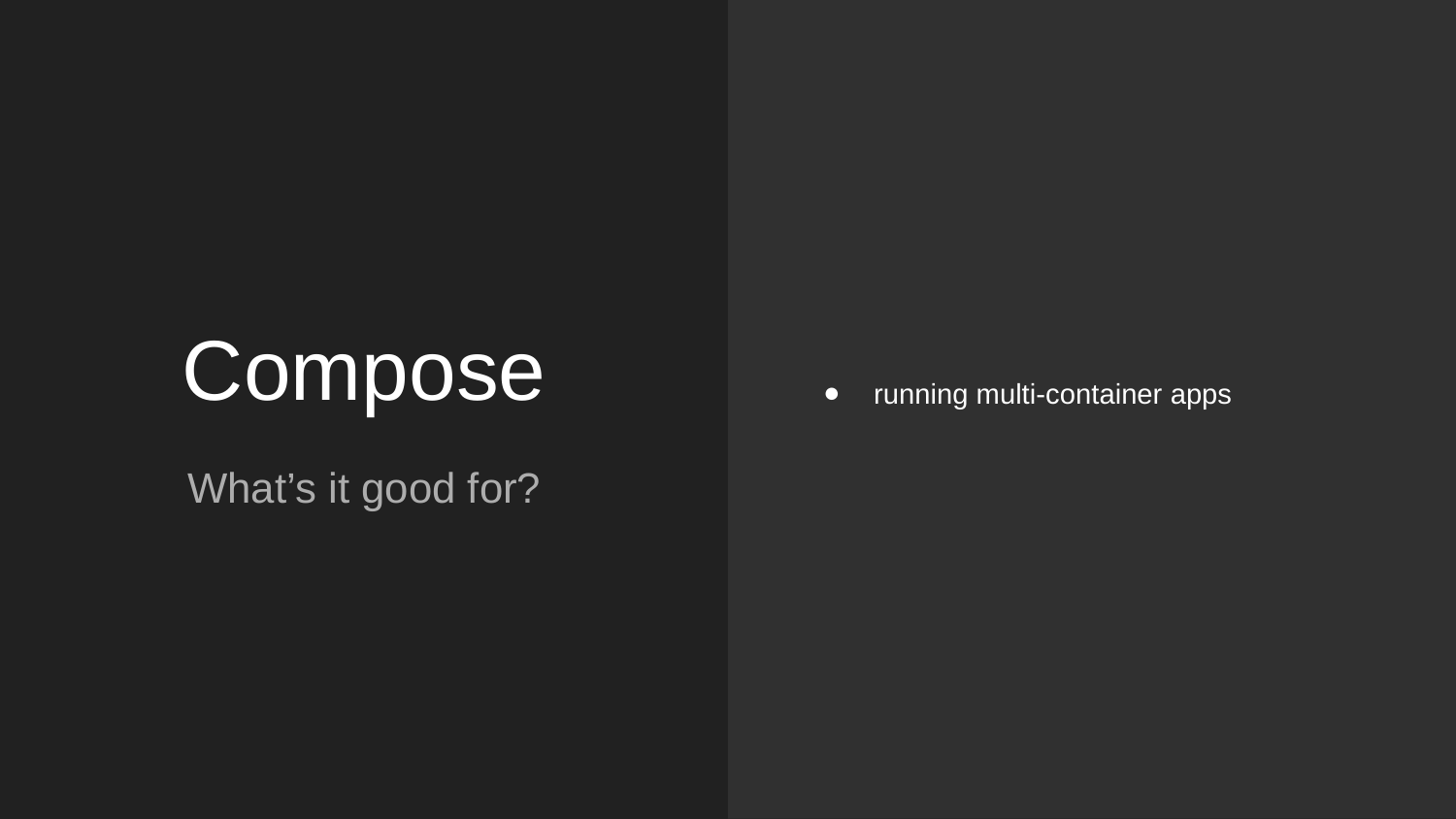

running multi-container apps

# Compose
What’s it good for?